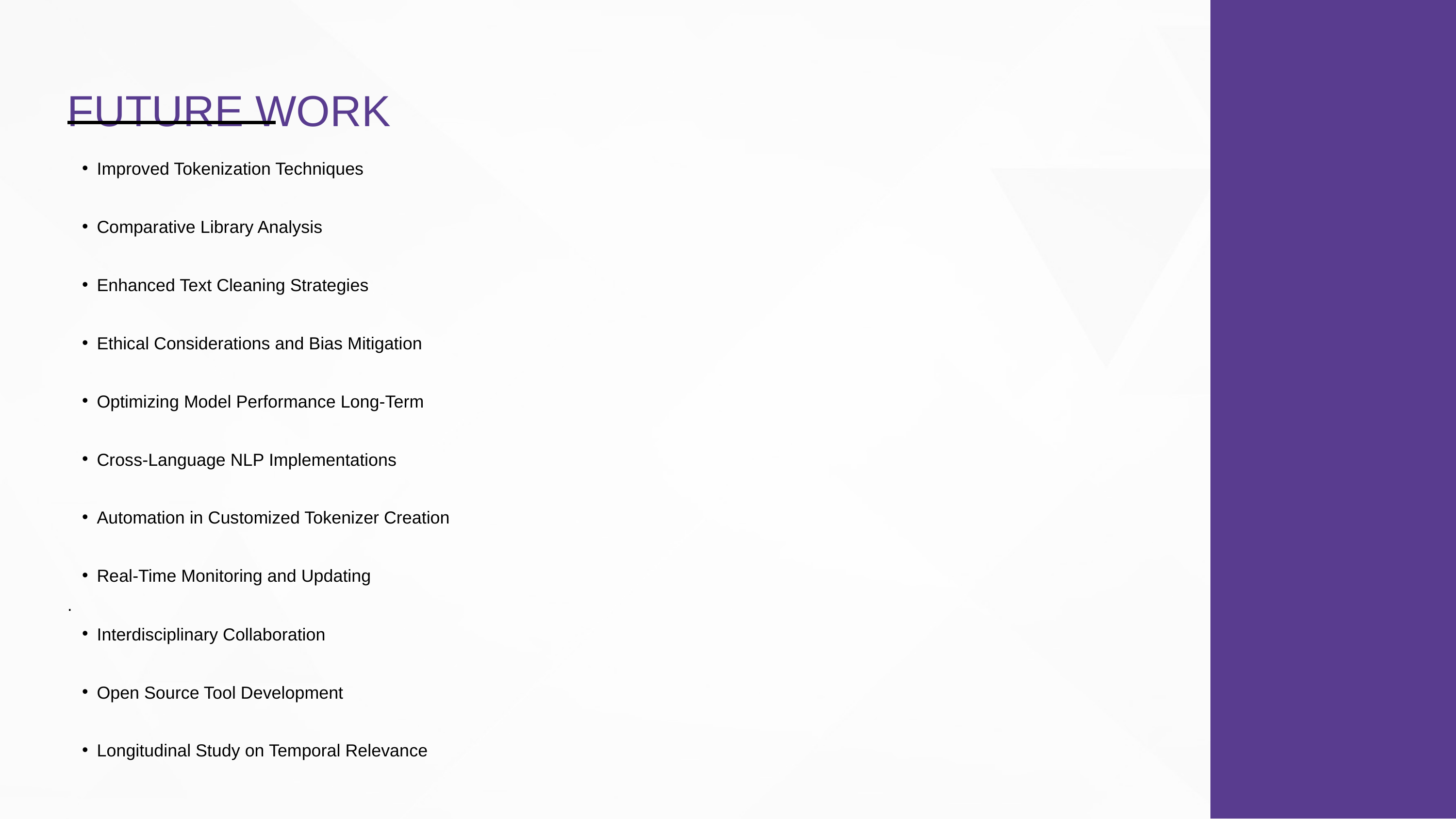

FUTURE WORK
Improved Tokenization Techniques

Comparative Library Analysis

Enhanced Text Cleaning Strategies

Ethical Considerations and Bias Mitigation

Optimizing Model Performance Long-Term

Cross-Language NLP Implementations

Automation in Customized Tokenizer Creation

Real-Time Monitoring and Updating
.
Interdisciplinary Collaboration

Open Source Tool Development

Longitudinal Study on Temporal Relevance